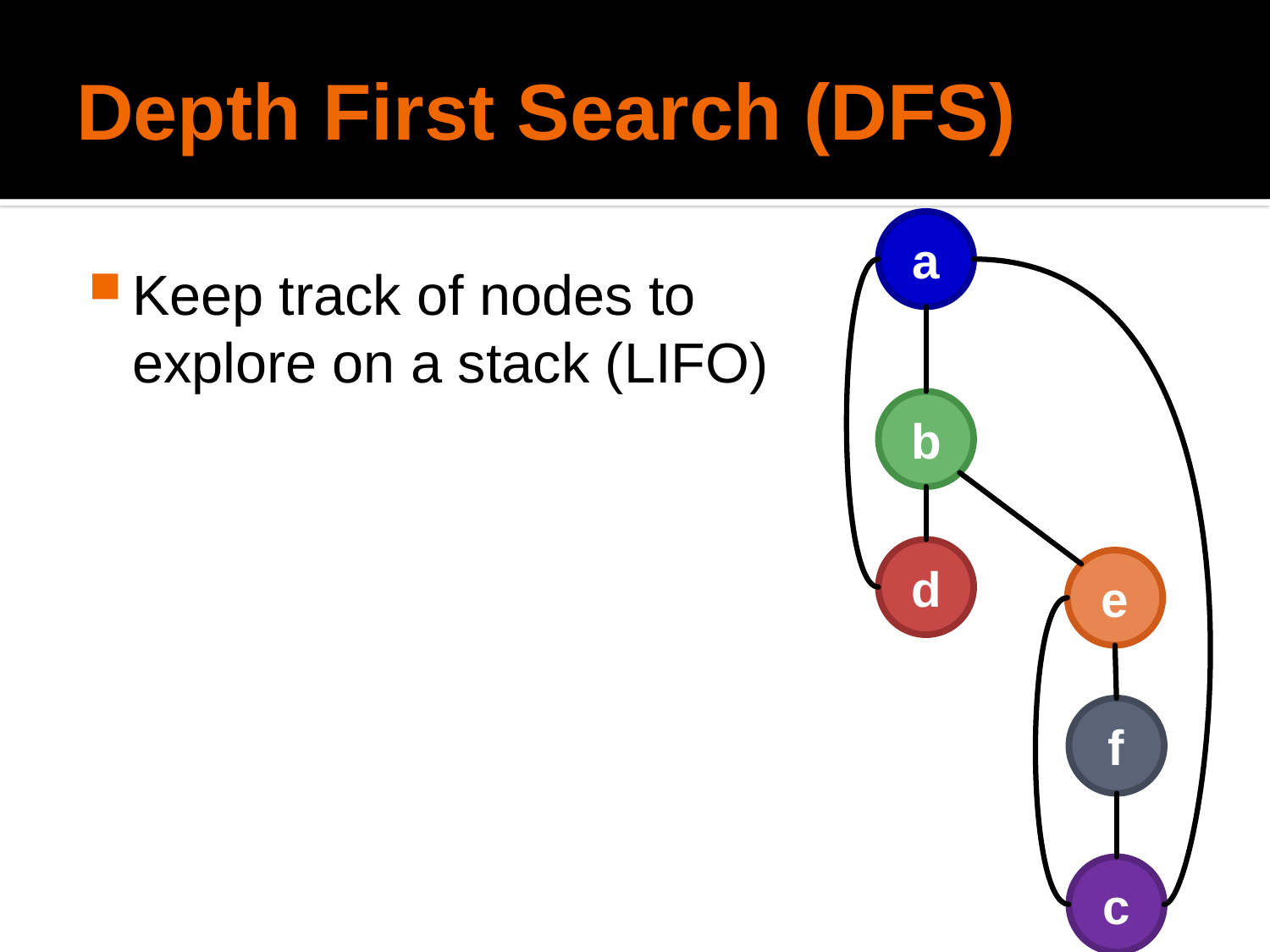

# Depth First Search (DFS)
a
Keep track of nodes to explore on a stack (LIFO)
b
d
e
f
c